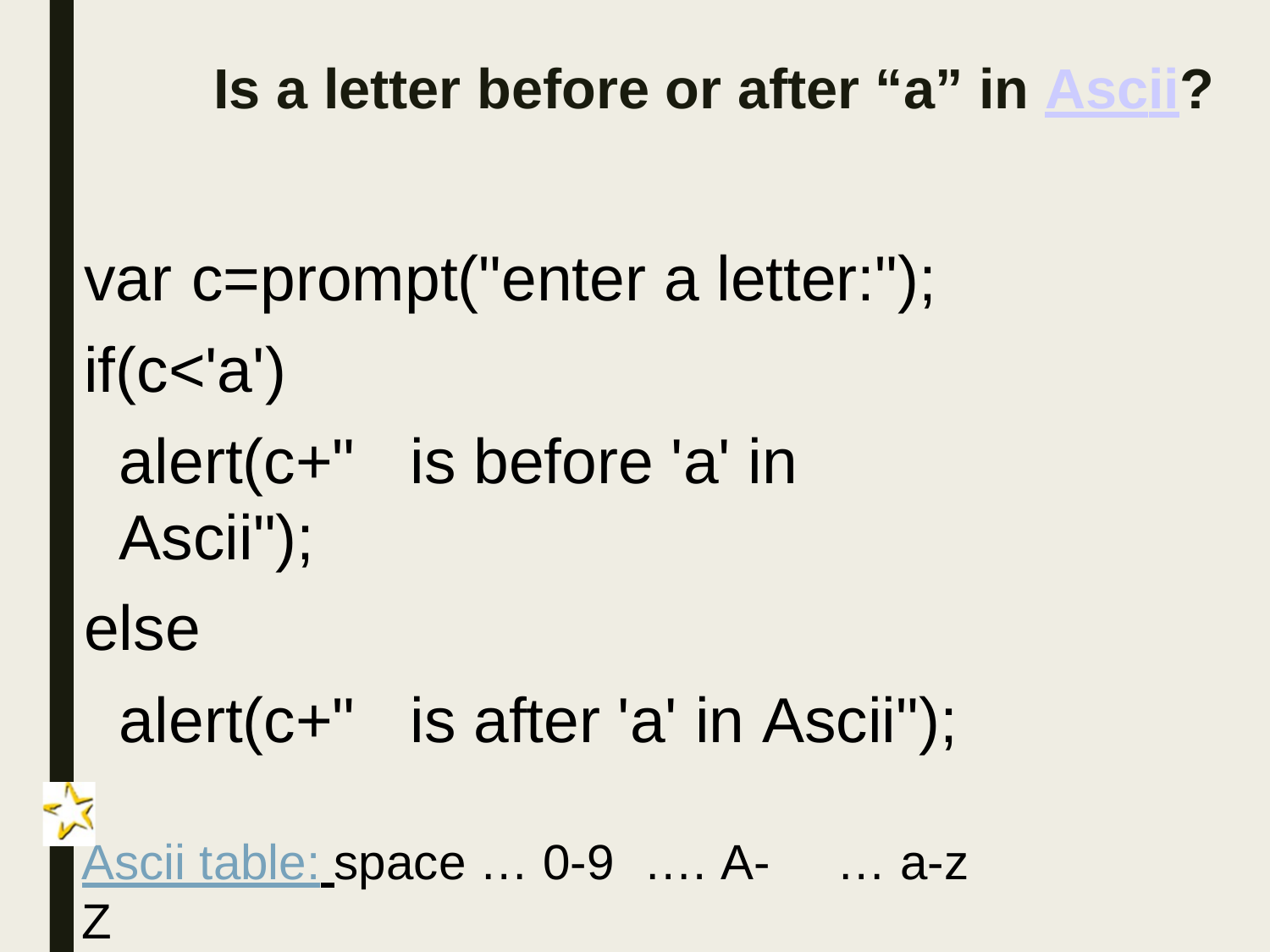

# Is a letter before or after “a” in Ascii?
var	c=prompt("enter a	letter:");
if(c<'a')
alert(c+"	is	before 'a'	in	Ascii");
else
alert(c+"	is	after	'a'	in	Ascii");

Ascii table: space … 0-9	…. A-Z
… a-z